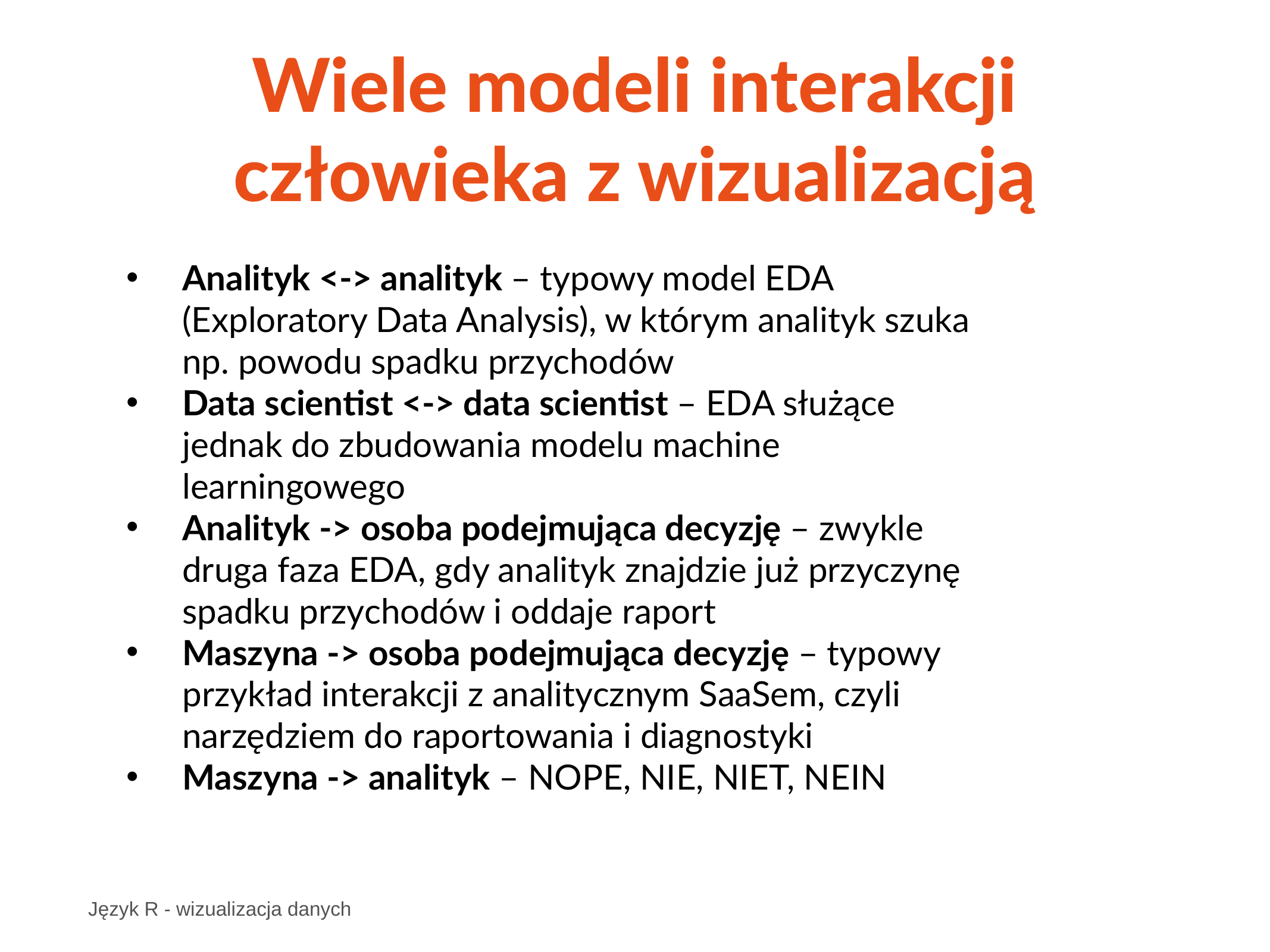

# Wiele modeli interakcji człowieka z wizualizacją
Analityk <-> analityk – typowy model EDA (Exploratory Data Analysis), w którym analityk szuka np. powodu spadku przychodów
Data scientist <-> data scientist – EDA służące jednak do zbudowania modelu machine learningowego
Analityk -> osoba podejmująca decyzję – zwykle druga faza EDA, gdy analityk znajdzie już przyczynę spadku przychodów i oddaje raport
Maszyna -> osoba podejmująca decyzję – typowy przykład interakcji z analitycznym SaaSem, czyli narzędziem do raportowania i diagnostyki
Maszyna -> analityk – NOPE, NIE, NIET, NEIN
Język R - wizualizacja danych